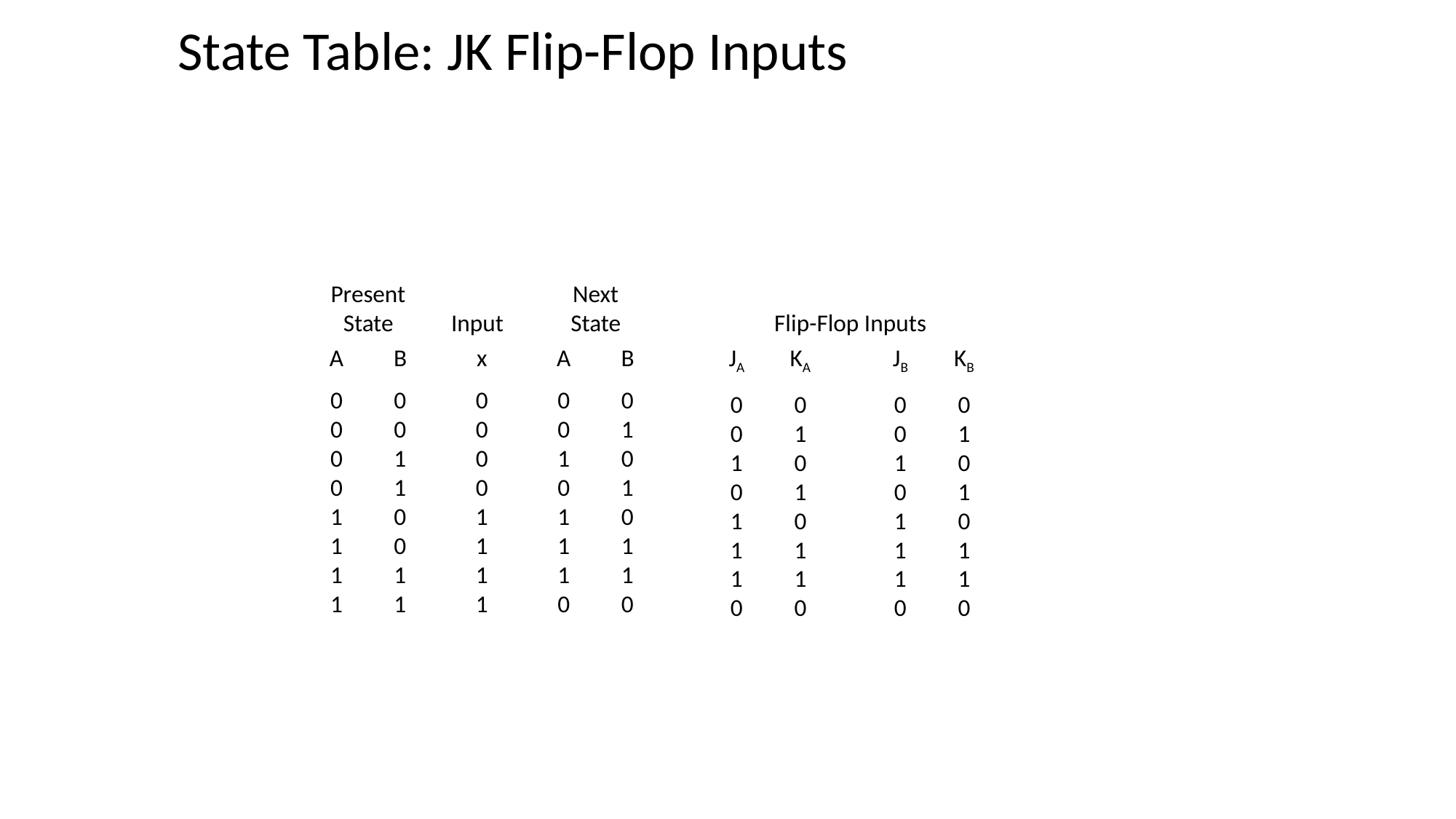

# State Table: JK Flip-Flop Inputs
Present
State
Input
Next
State
Flip-Flop Inputs
A
0
0
0
0
1
1
1
1
B
0
0
1
1
0
0
1
1
x
0
0
0
0
1
1
1
1
A
0
0
1
0
1
1
1
0
B
0
1
0
1
0
1
1
0
JA
0
0
1
0
1
1
1
0
KA
0
1
0
1
0
1
1
0
JB
0
0
1
0
1
1
1
0
KB
0
1
0
1
0
1
1
0